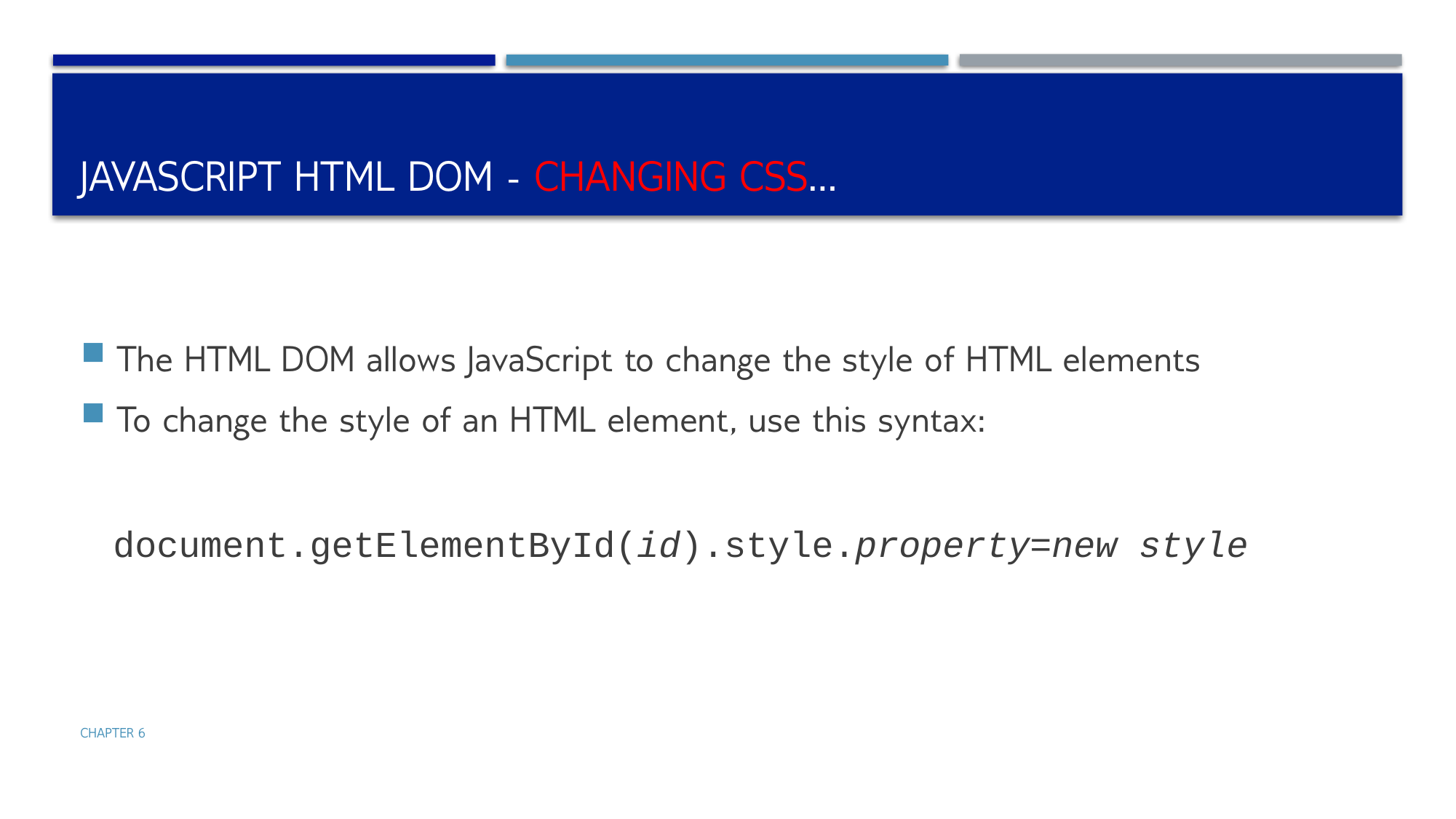

# JavaScript HTML DOM - Changing CSS…
The HTML DOM allows JavaScript to change the style of HTML elements
To change the style of an HTML element, use this syntax:

document.getElementById(id).style.property=new style

Chapter 6